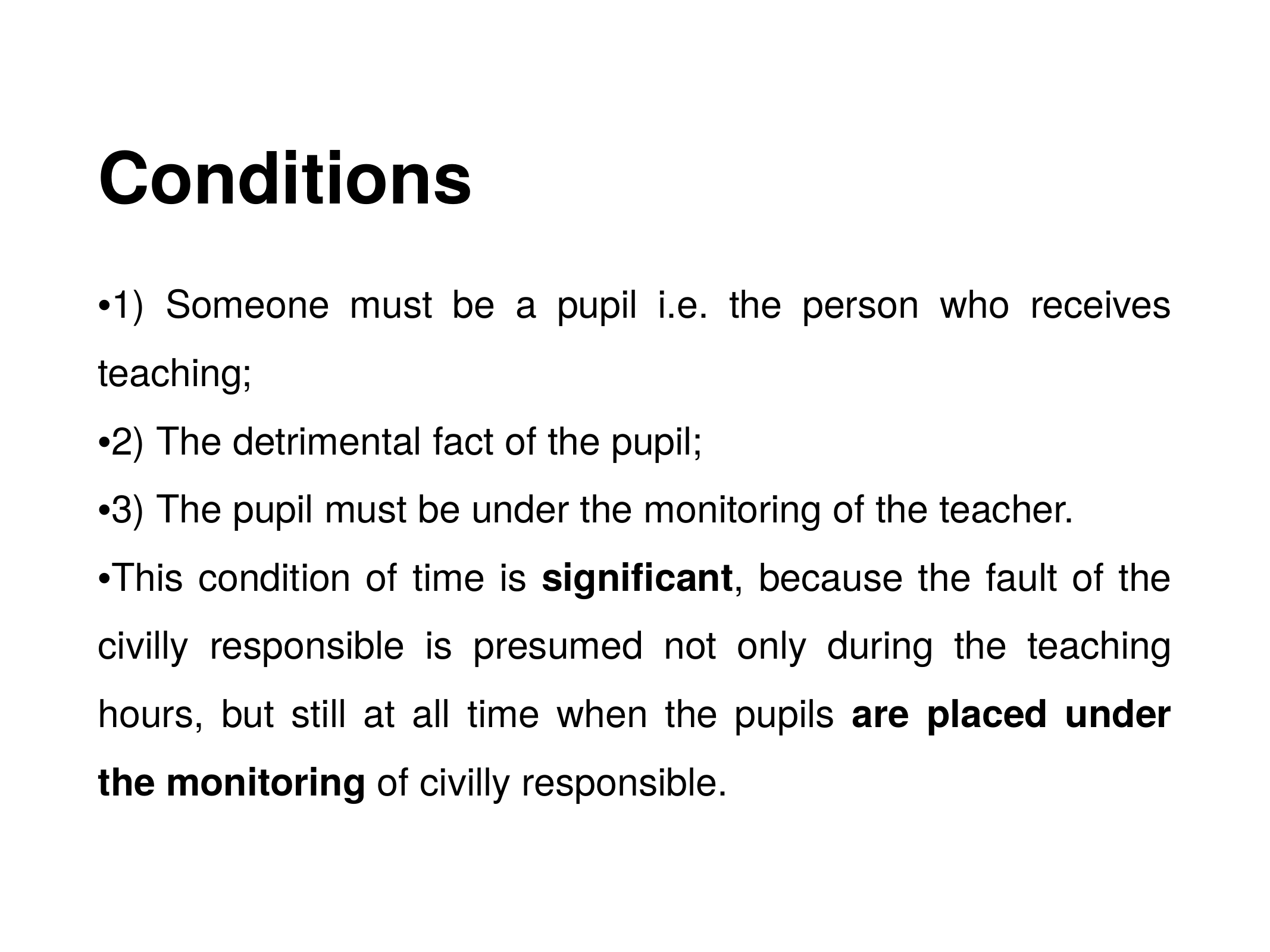

# Conditions
•1) Someone must be a pupil i.e. the person who receives teaching;
•2) The detrimental fact of the pupil;
•3) The pupil must be under the monitoring of the teacher.
•This condition of time is significant, because the fault of the civilly responsible is presumed not only during the teaching hours, but still at all time when the pupils are placed under the monitoring of civilly responsible.